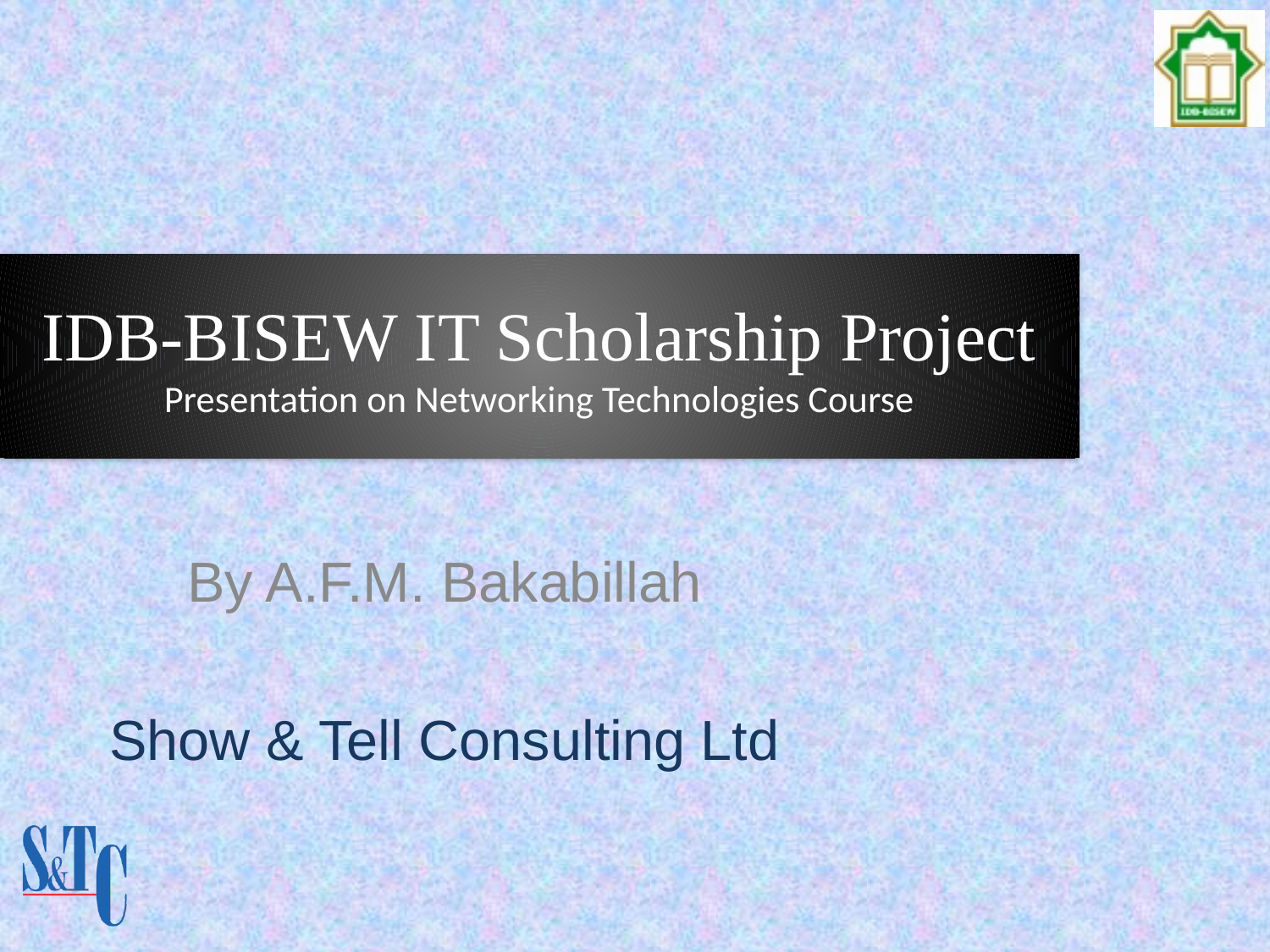

IDB-BISEW IT Scholarship Project
Presentation on Networking Technologies Course
By A.F.M. Bakabillah

Show & Tell Consulting Ltd